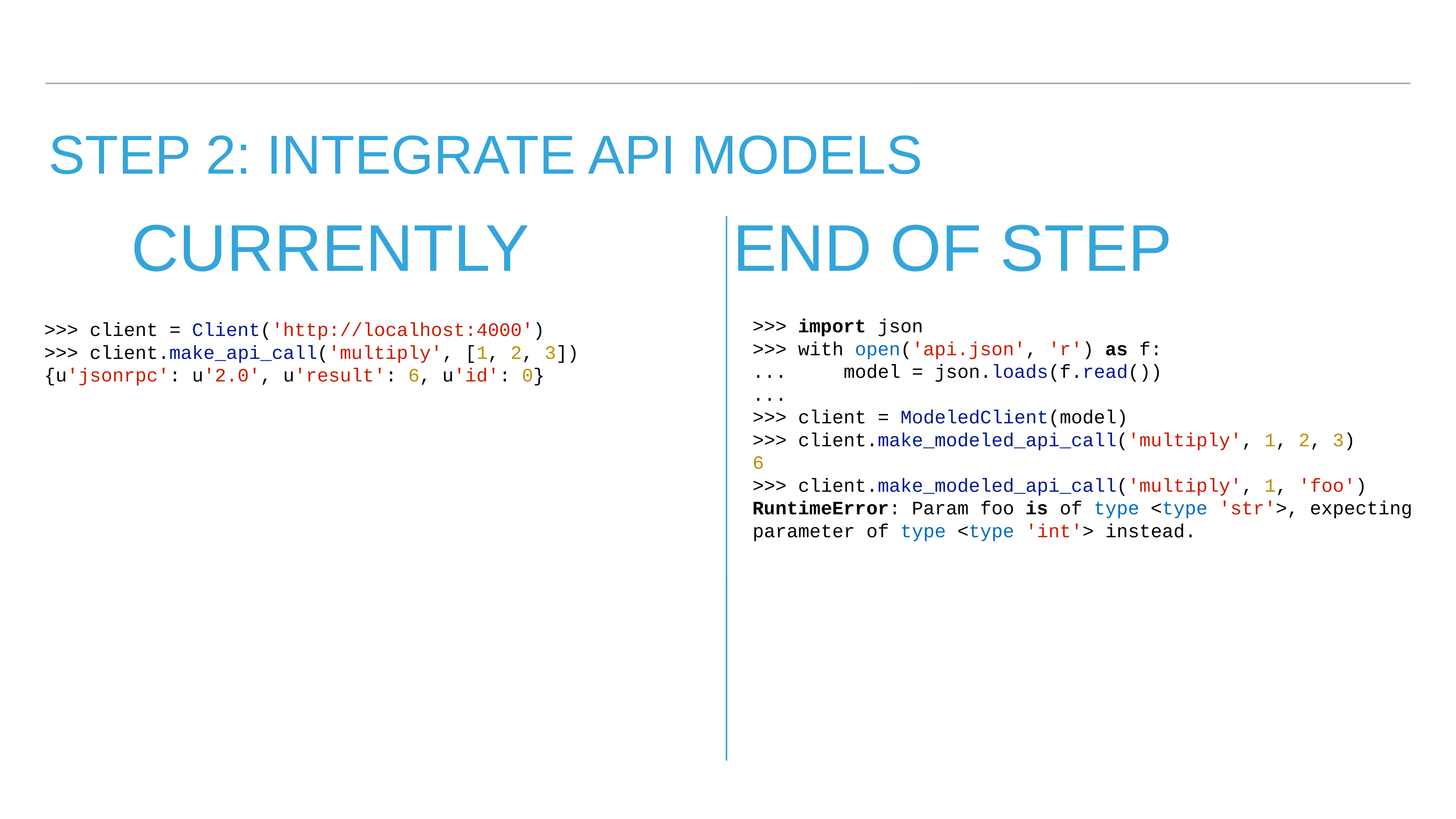

17
# Step 2: Integrate API Models
Currently

End of Step
>>> client = Client('http://localhost:4000')
>>> client.make_api_call('multiply', [1, 2, 3])
{u'jsonrpc': u'2.0', u'result': 6, u'id': 0}
>>> import json
>>> with open('api.json', 'r') as f:
...     model = json.loads(f.read())
...
>>> client = ModeledClient(model)
>>> client.make_modeled_api_call('multiply', 1, 2, 3)
6
>>> client.make_modeled_api_call('multiply', 1, 'foo')
RuntimeError: Param foo is of type <type 'str'>, expecting
parameter of type <type 'int'> instead.